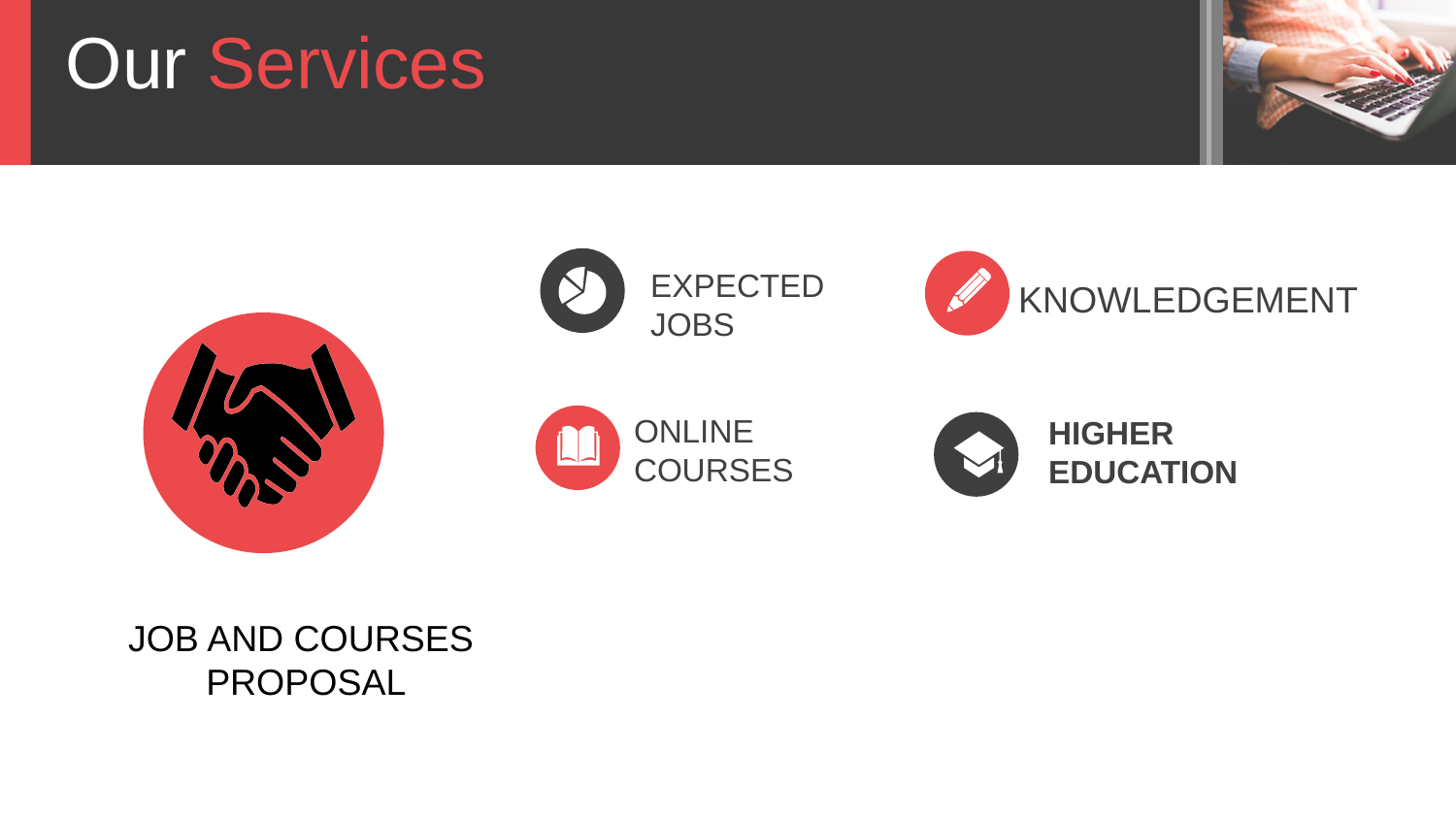

Our Services

EXPECTED
JOBS

KNOWLEDGEMENT

ONLINE COURSES

HIGHER EDUCATION

JOB AND COURSES
PROPOSAL